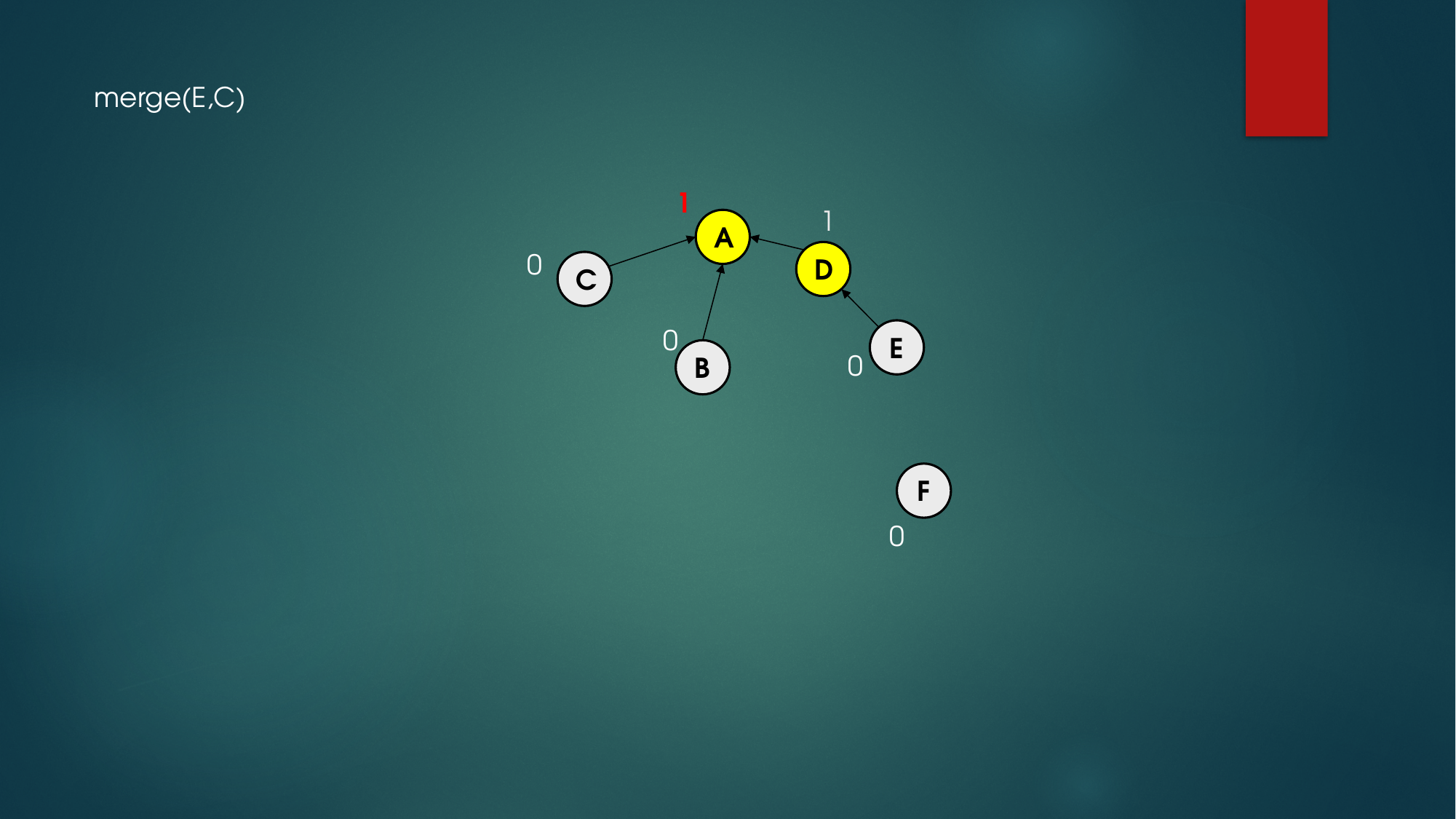

merge(E,C)
1
1
A
0
D
C
0
E
B
0
F
0